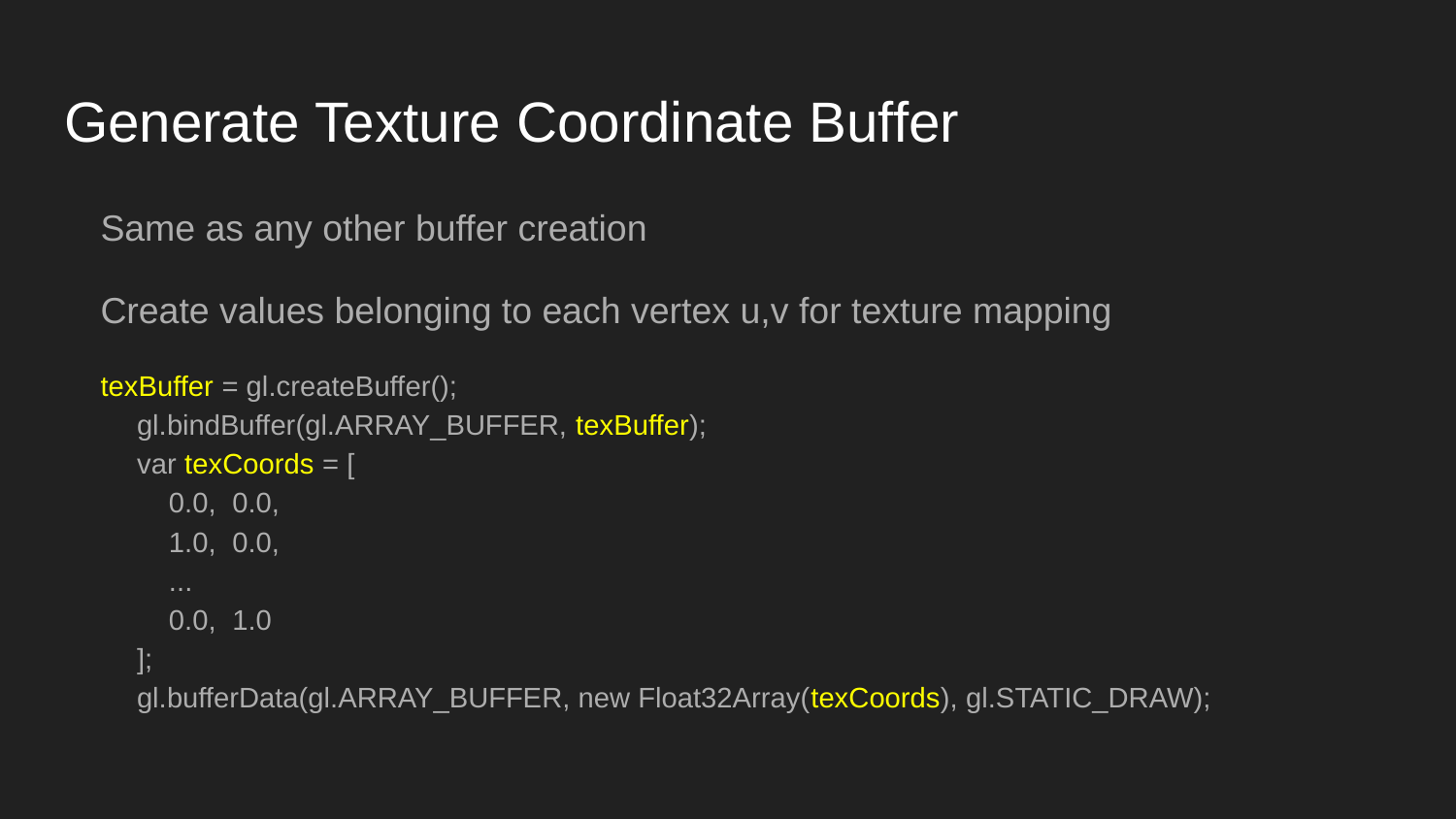

# Generate Texture Coordinate Buffer
Same as any other buffer creation
Create values belonging to each vertex u,v for texture mapping
texBuffer = gl.createBuffer();
gl.bindBuffer(gl.ARRAY_BUFFER, texBuffer);
var texCoords = [
    0.0,  0.0,
    1.0,  0.0,
    ...
    0.0,  1.0
];
gl.bufferData(gl.ARRAY_BUFFER, new Float32Array(texCoords), gl.STATIC_DRAW);